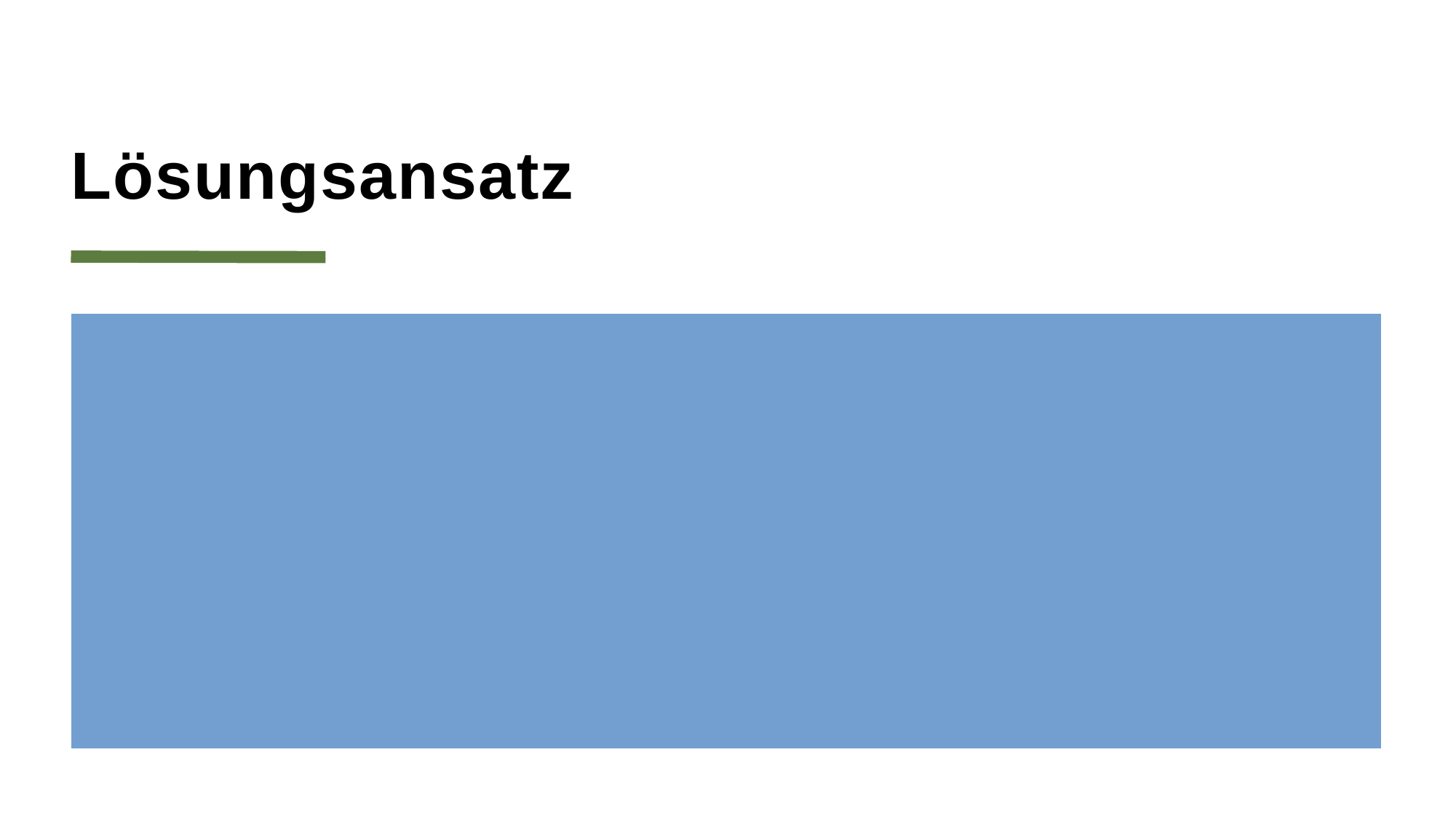

# Lösungsansatz
Entwicklung UI mit Windows Forms
Einrichten Datenbankzugriff inkl. Helper Funktionen
Erstellung Klassen
Erstellung Funktionen für SQL Queries